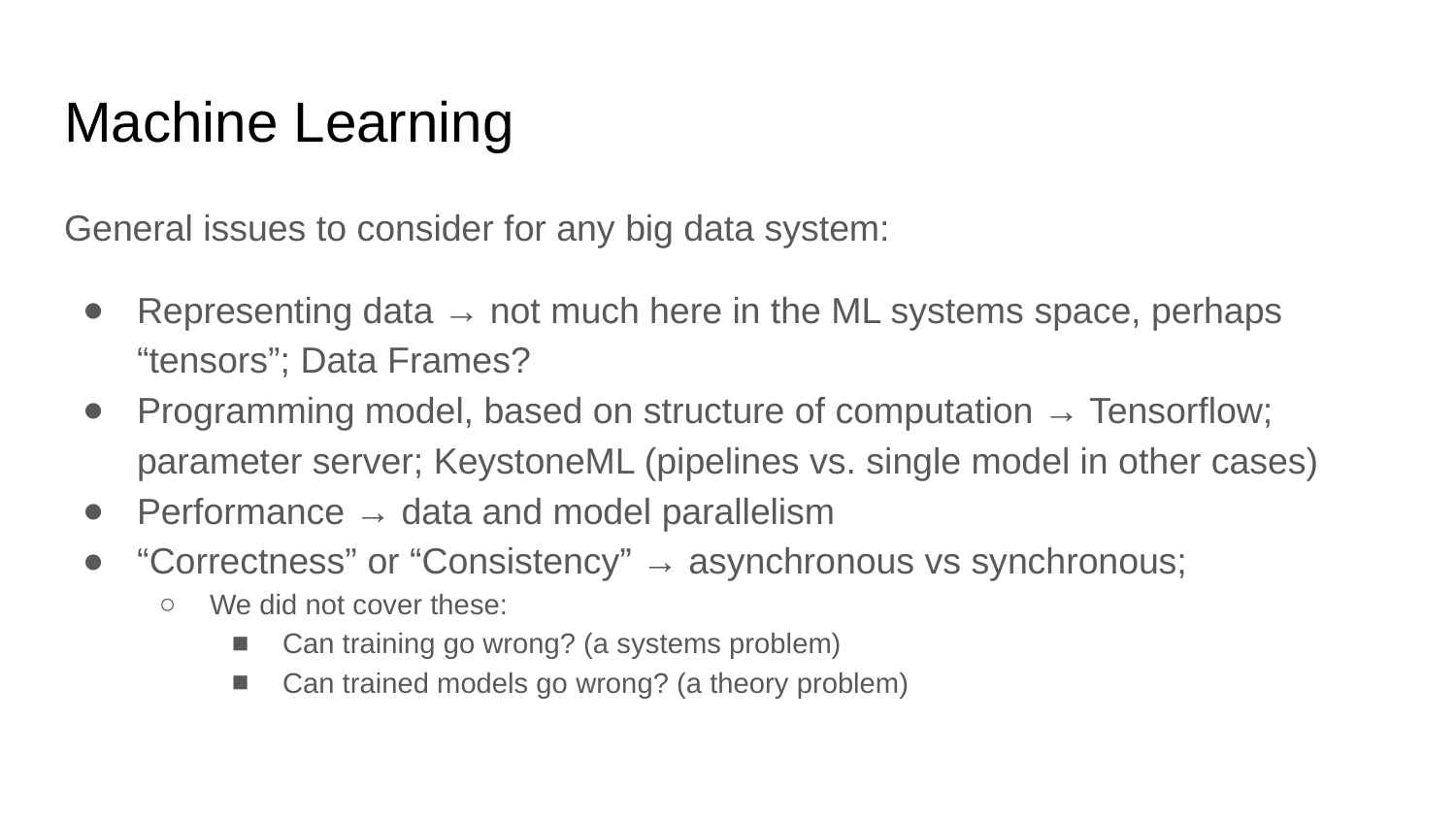

# Machine Learning
General issues to consider for any big data system:
Representing data → not much here in the ML systems space, perhaps “tensors”; Data Frames?
Programming model, based on structure of computation → Tensorflow; parameter server; KeystoneML (pipelines vs. single model in other cases)
Performance → data and model parallelism
“Correctness” or “Consistency” → asynchronous vs synchronous;
We did not cover these:
Can training go wrong? (a systems problem)
Can trained models go wrong? (a theory problem)